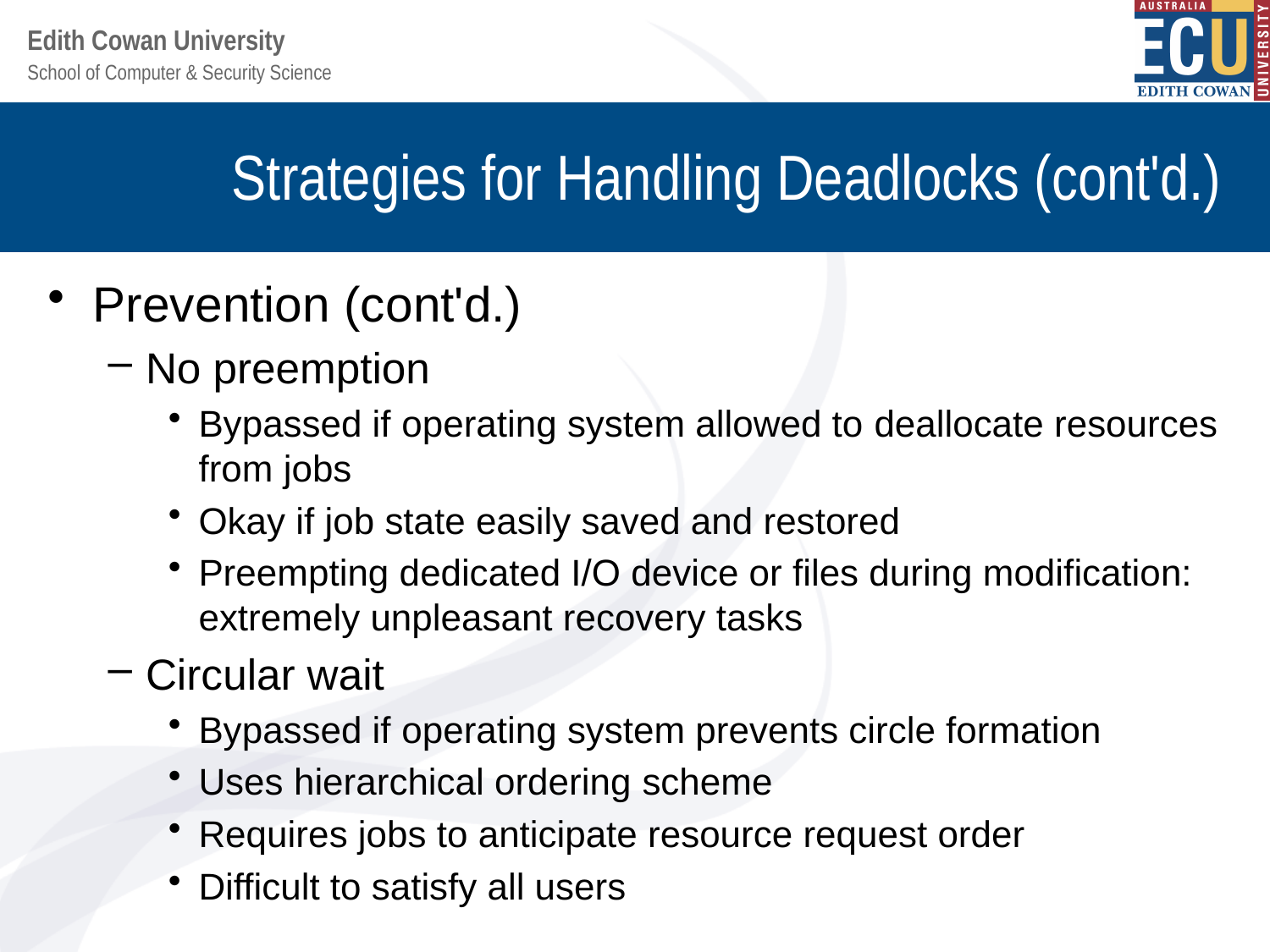

# Strategies for Handling Deadlocks (cont'd.)
Prevention (cont'd.)
No preemption
Bypassed if operating system allowed to deallocate resources from jobs
Okay if job state easily saved and restored
Preempting dedicated I/O device or files during modification: extremely unpleasant recovery tasks
Circular wait
Bypassed if operating system prevents circle formation
Uses hierarchical ordering scheme
Requires jobs to anticipate resource request order
Difficult to satisfy all users